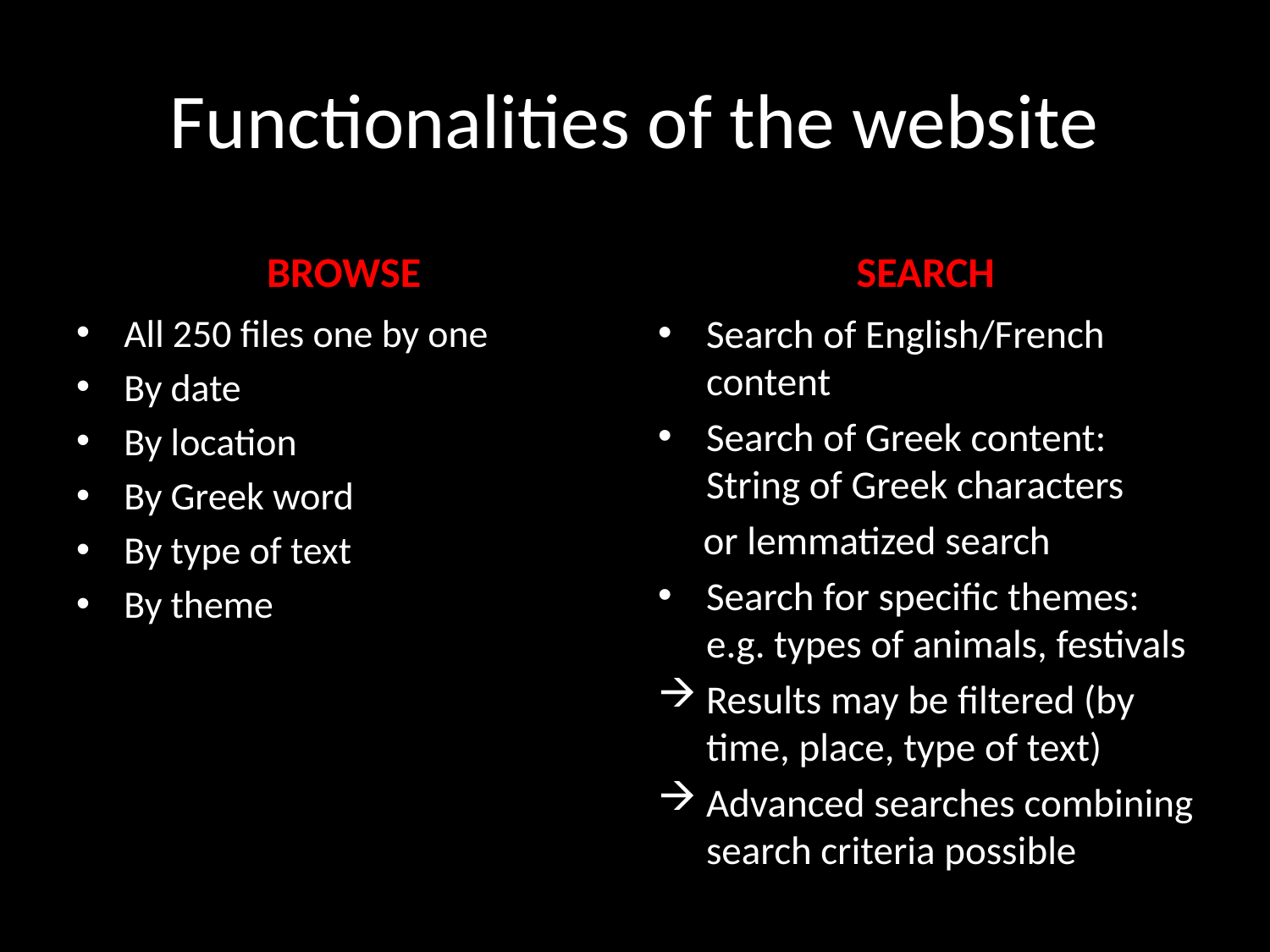

# Functionalities of the website
BROWSE
SEARCH
Search of English/French content
Search of Greek content: String of Greek characters
     or lemmatized search
Search for specific themes: e.g. types of animals, festivals
Results may be filtered (by time, place, type of text)
Advanced searches combining search criteria possible

All 250 files one by one
By date
By location
By Greek word
By type of text
By theme